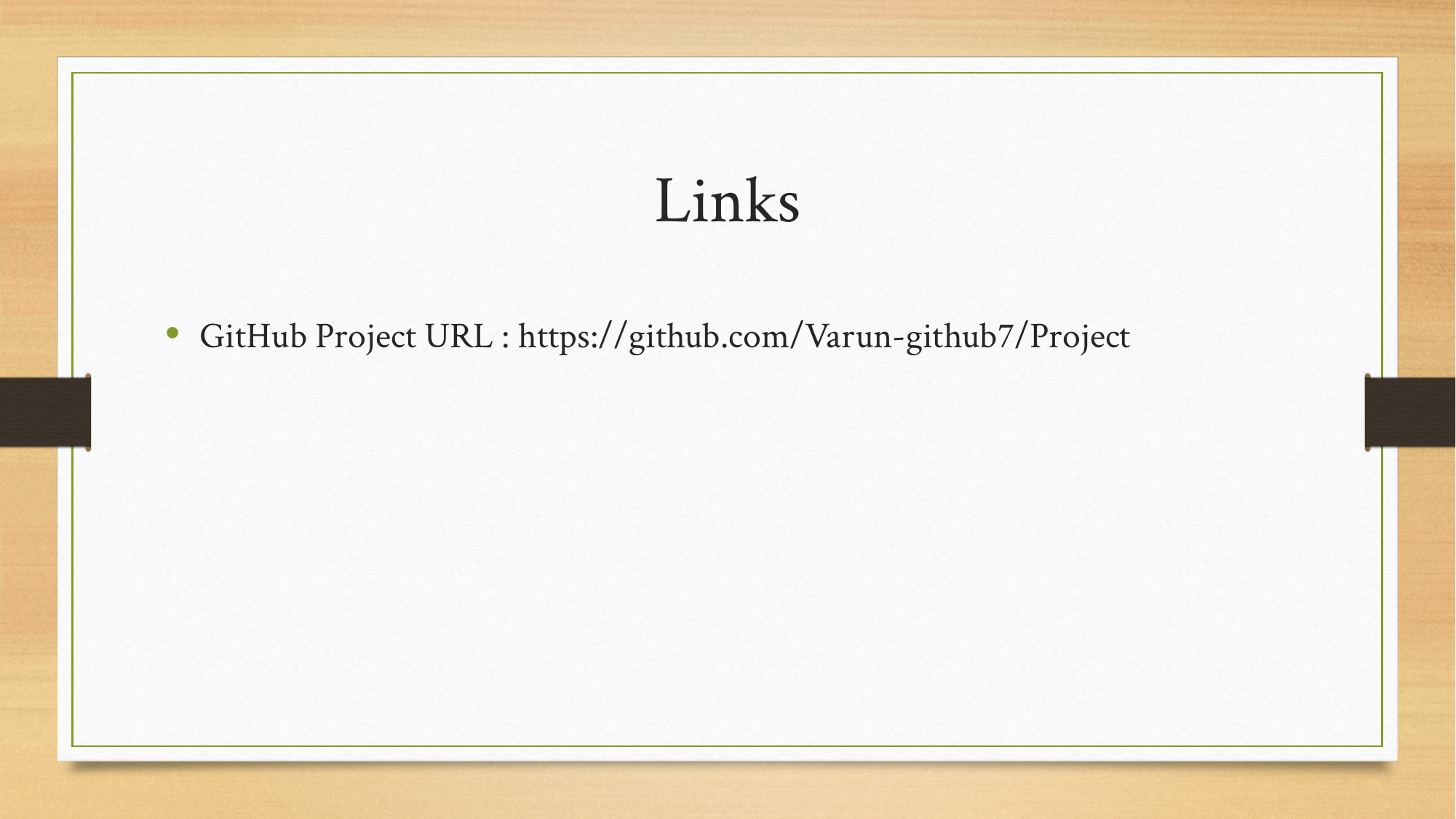

# Links
GitHub Project URL : https://github.com/Varun-github7/Project